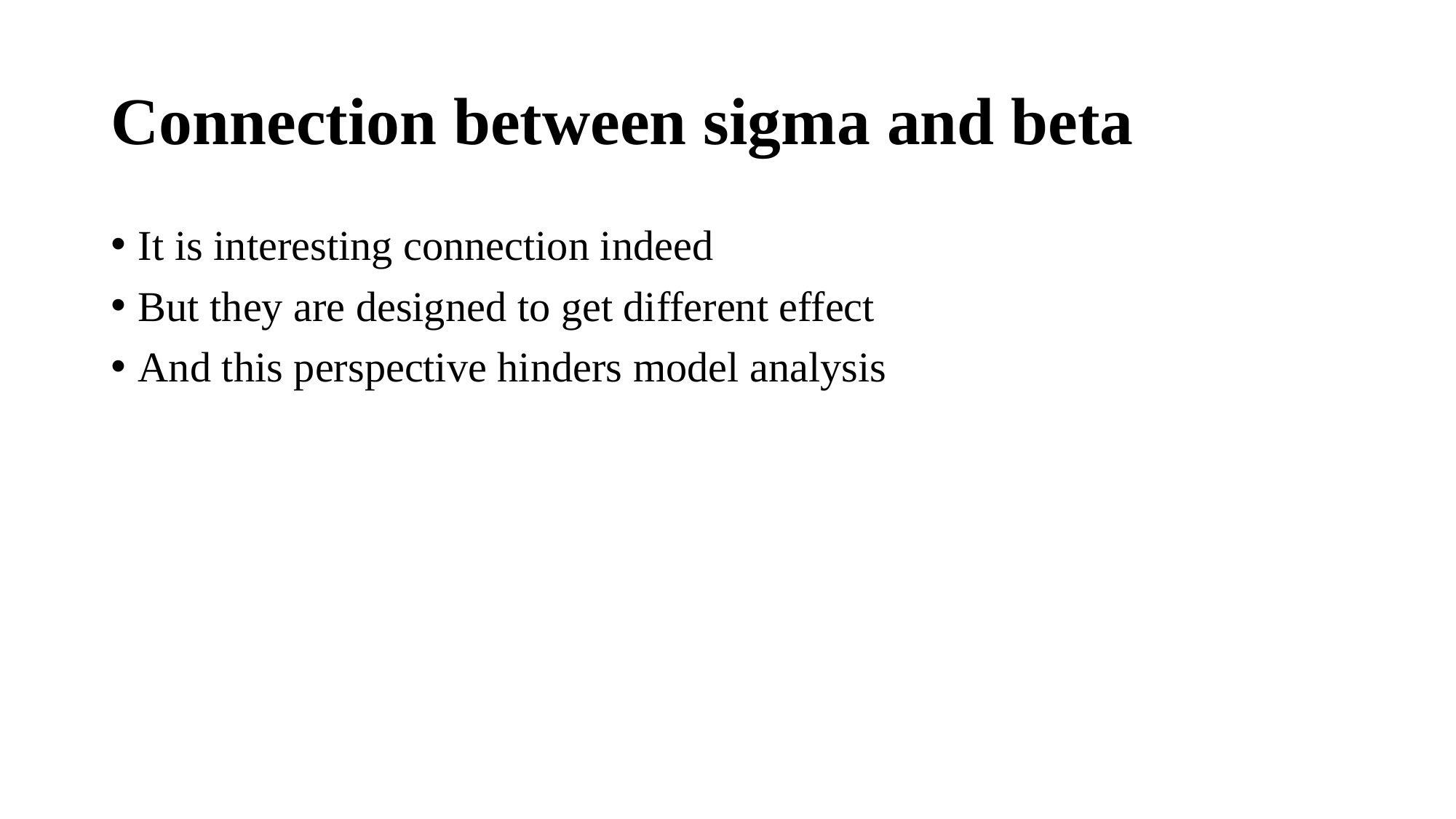

# Connection between sigma and beta
It is interesting connection indeed
But they are designed to get different effect
And this perspective hinders model analysis